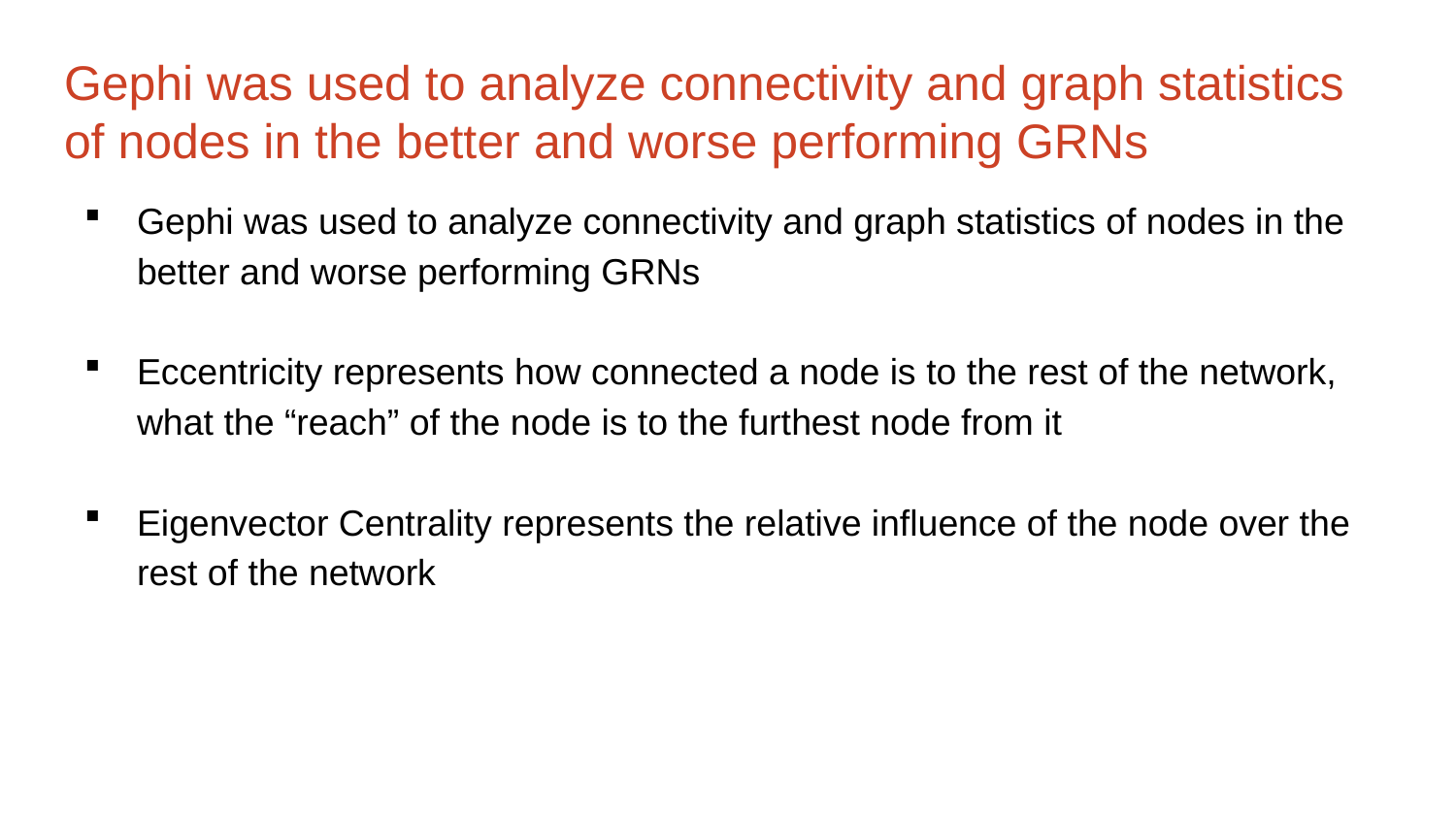

# Gephi was used to analyze connectivity and graph statistics of nodes in the better and worse performing GRNs
Gephi was used to analyze connectivity and graph statistics of nodes in the better and worse performing GRNs

Eccentricity represents how connected a node is to the rest of the network, what the “reach” of the node is to the furthest node from it

Eigenvector Centrality represents the relative influence of the node over the rest of the network